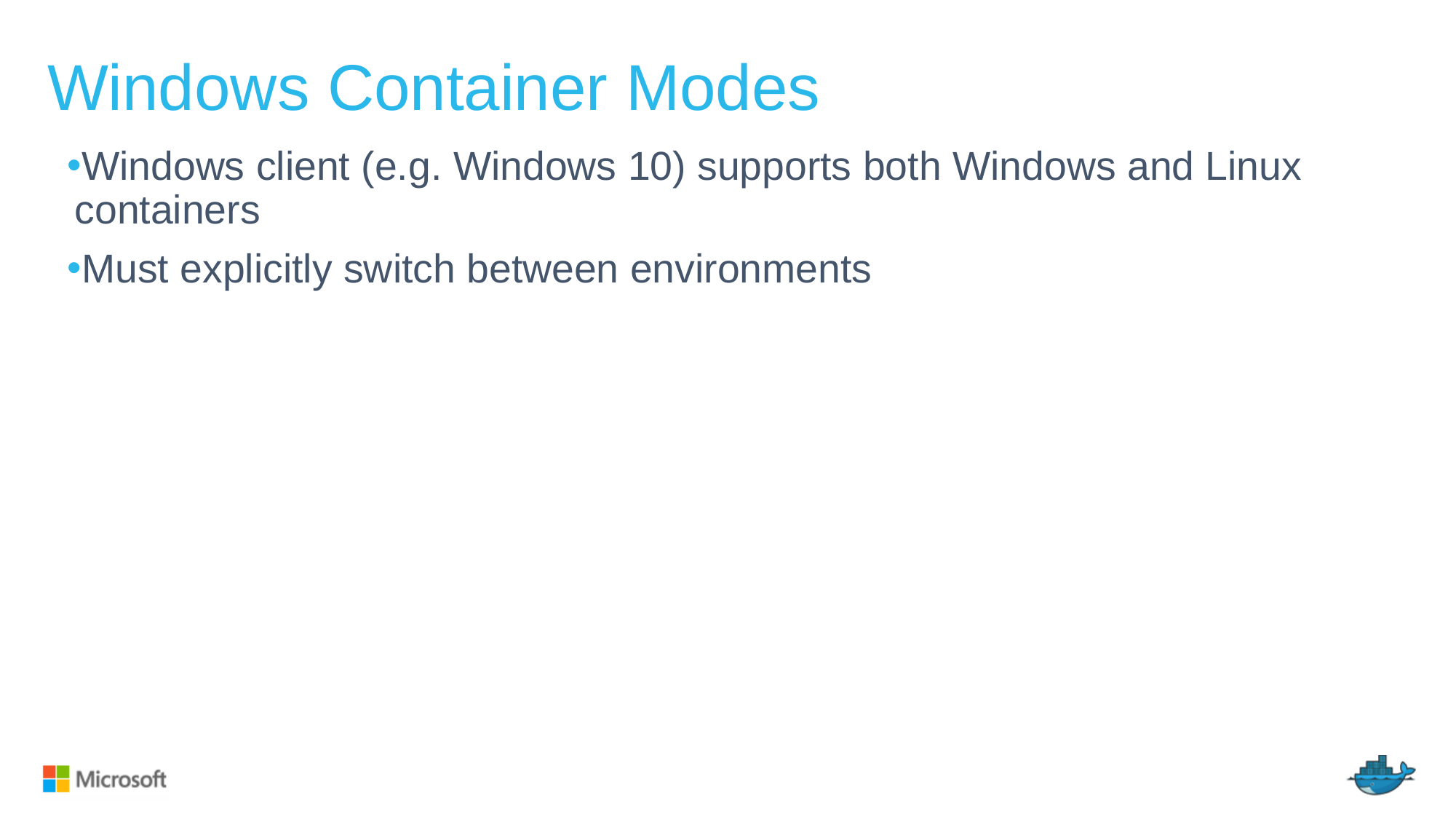

# Windows Container Modes
Windows client (e.g. Windows 10) supports both Windows and Linux containers
Must explicitly switch between environments